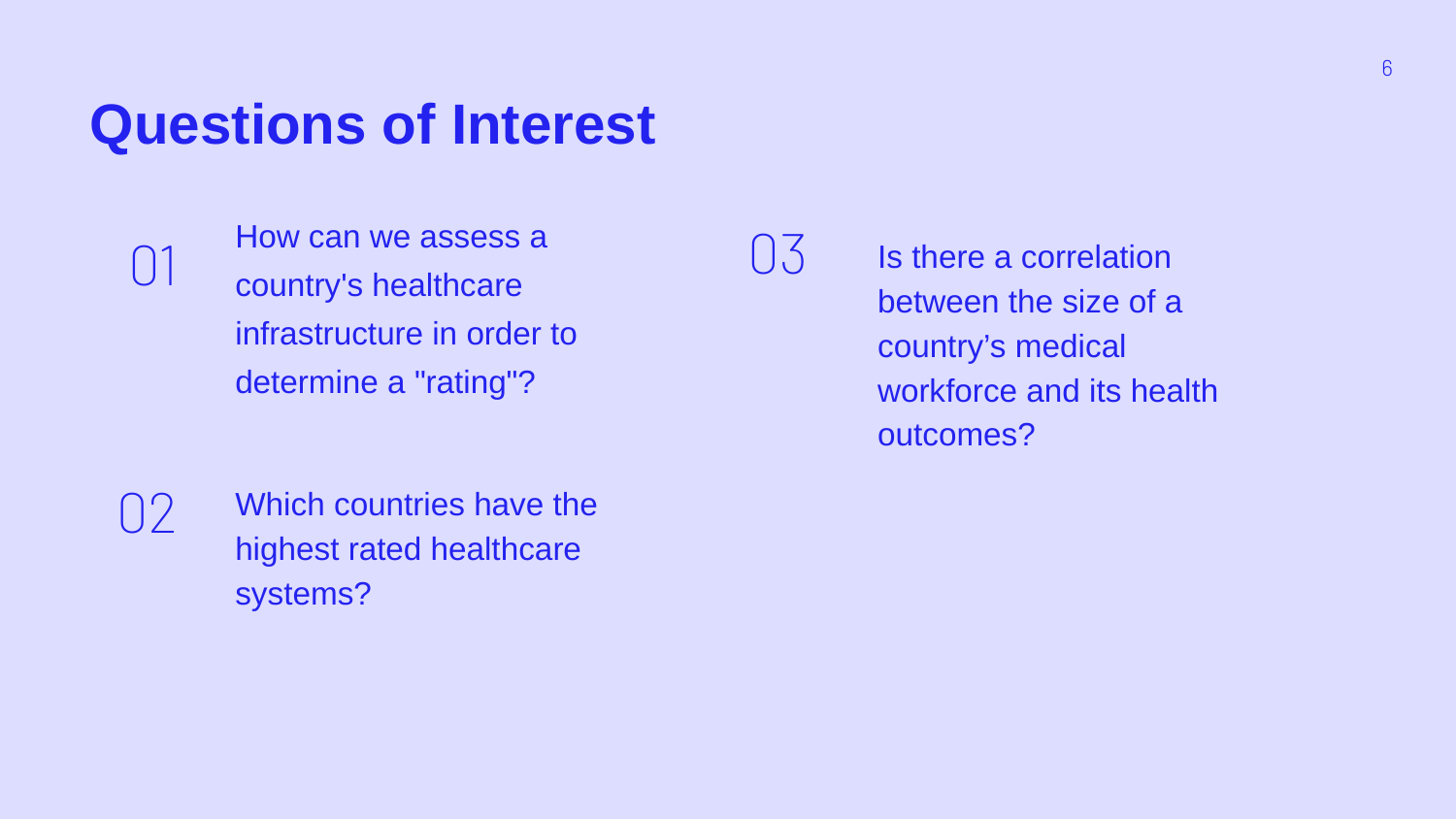

6
Questions of Interest
How can we assess a country's healthcare infrastructure in order to determine a "rating"?
03
Is there a correlation between the size of a country’s medical workforce and its health outcomes?

01
Which countries have the highest rated healthcare systems?

02